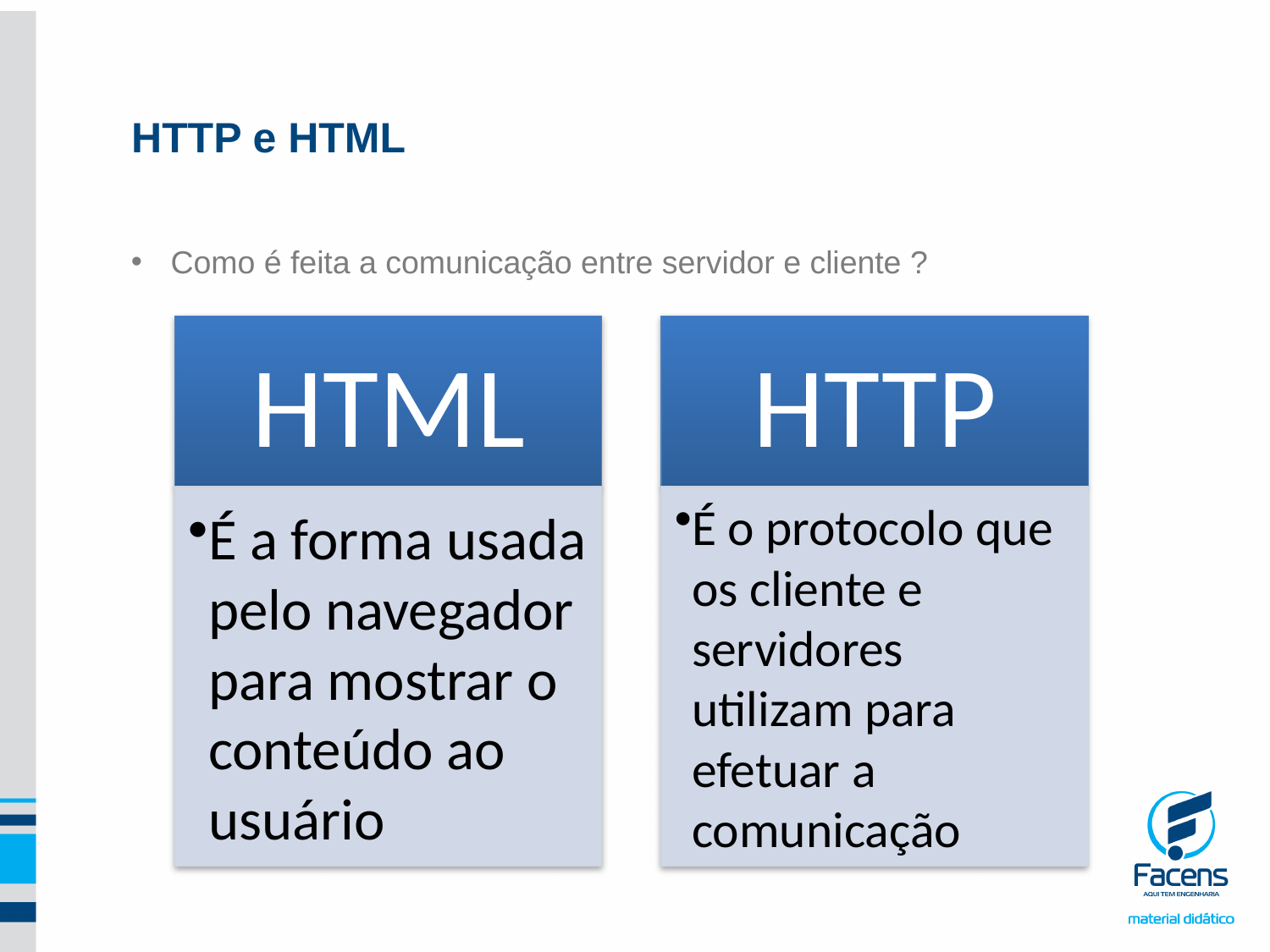

HTTP e HTML

Como é feita a comunicação entre servidor e cliente ?
HTML
É a forma usada pelo navegador para mostrar o conteúdo ao usuário
HTTP
É o protocolo que os cliente e servidores utilizam para efetuar a comunicação